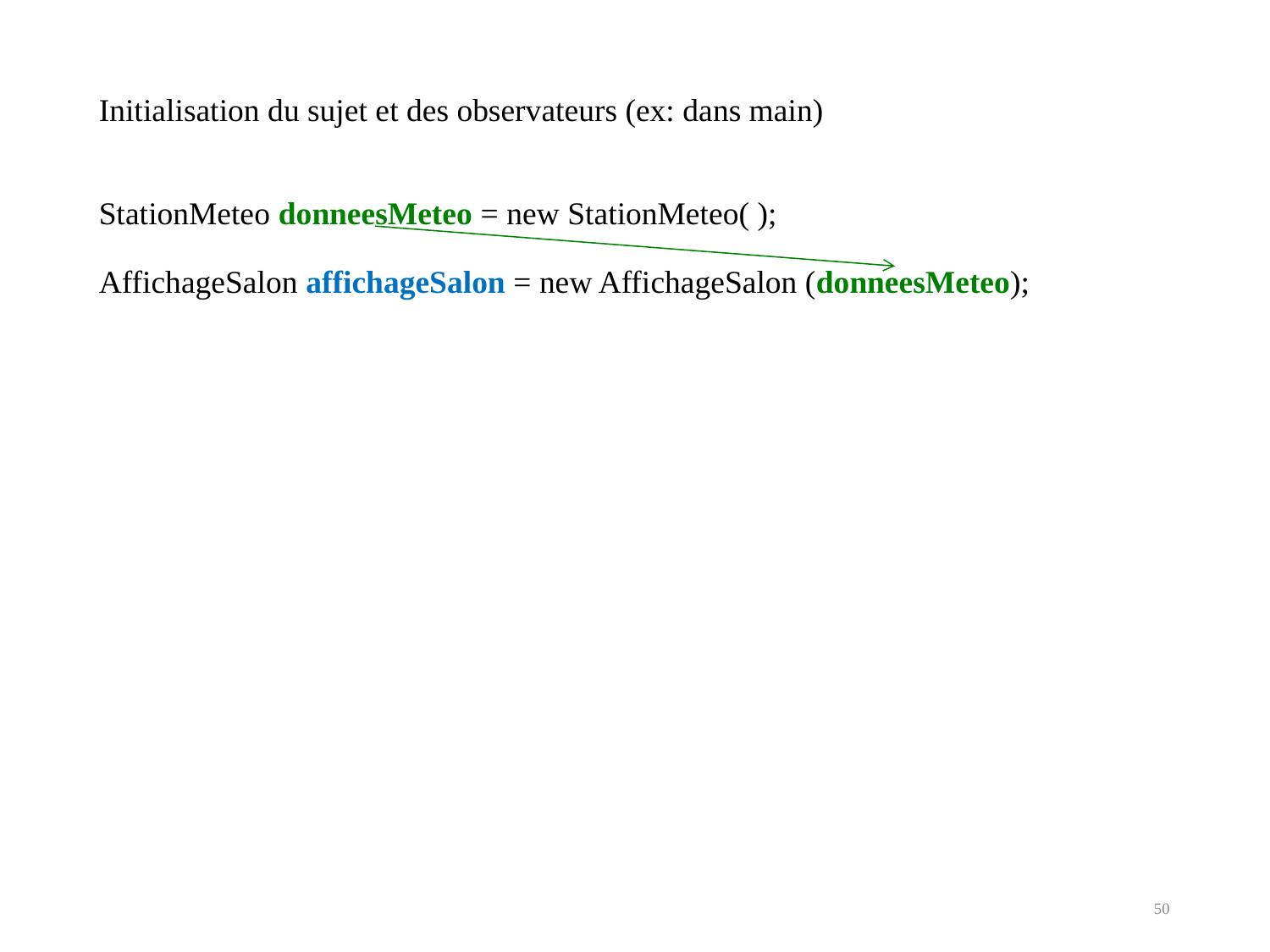

Initialisation du sujet et des observateurs (ex: dans main)

StationMeteo donneesMeteo = new StationMeteo( );

AffichageSalon affichageSalon = new AffichageSalon (donneesMeteo);

50